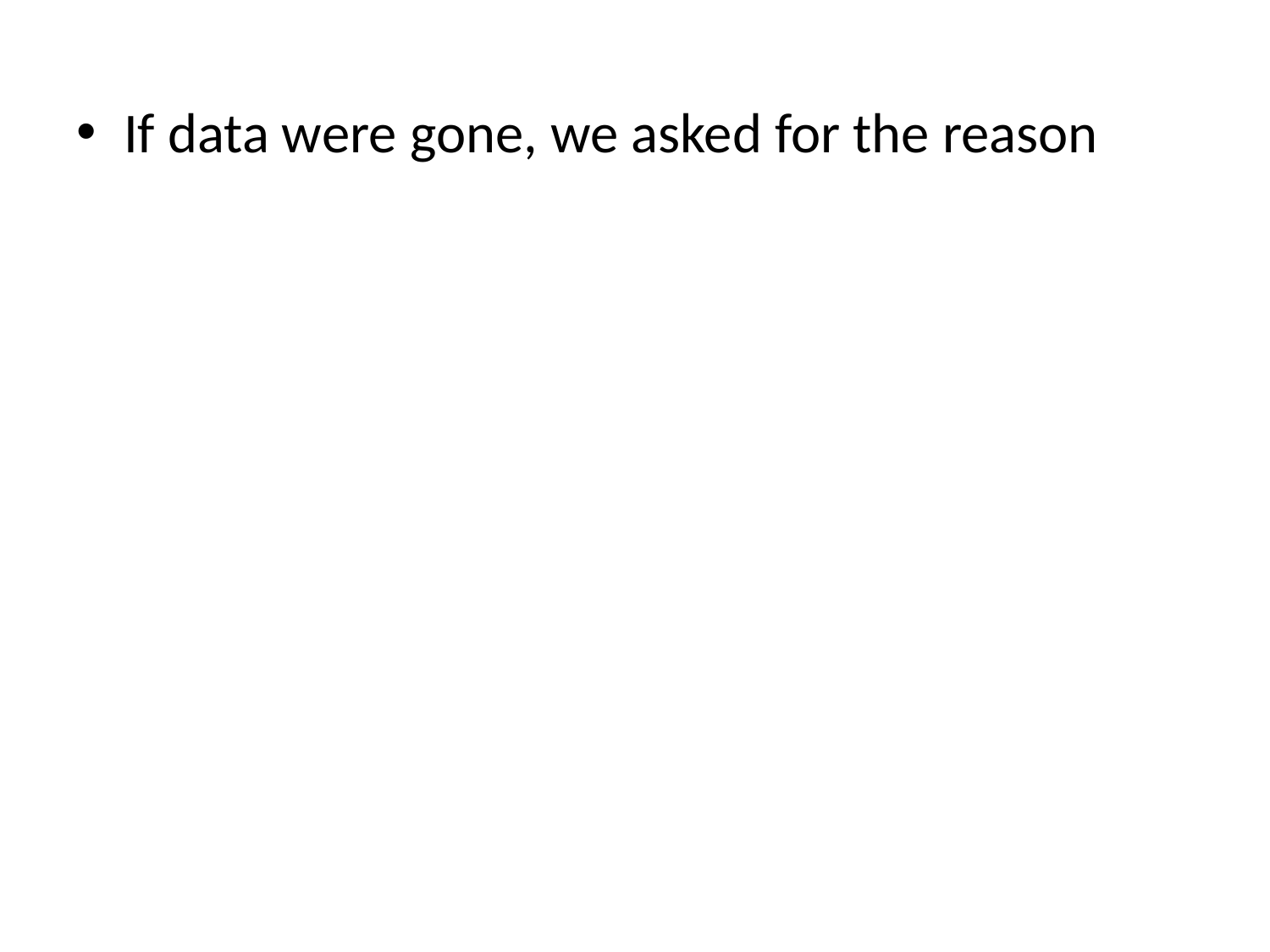

If data were gone, we asked for the reason